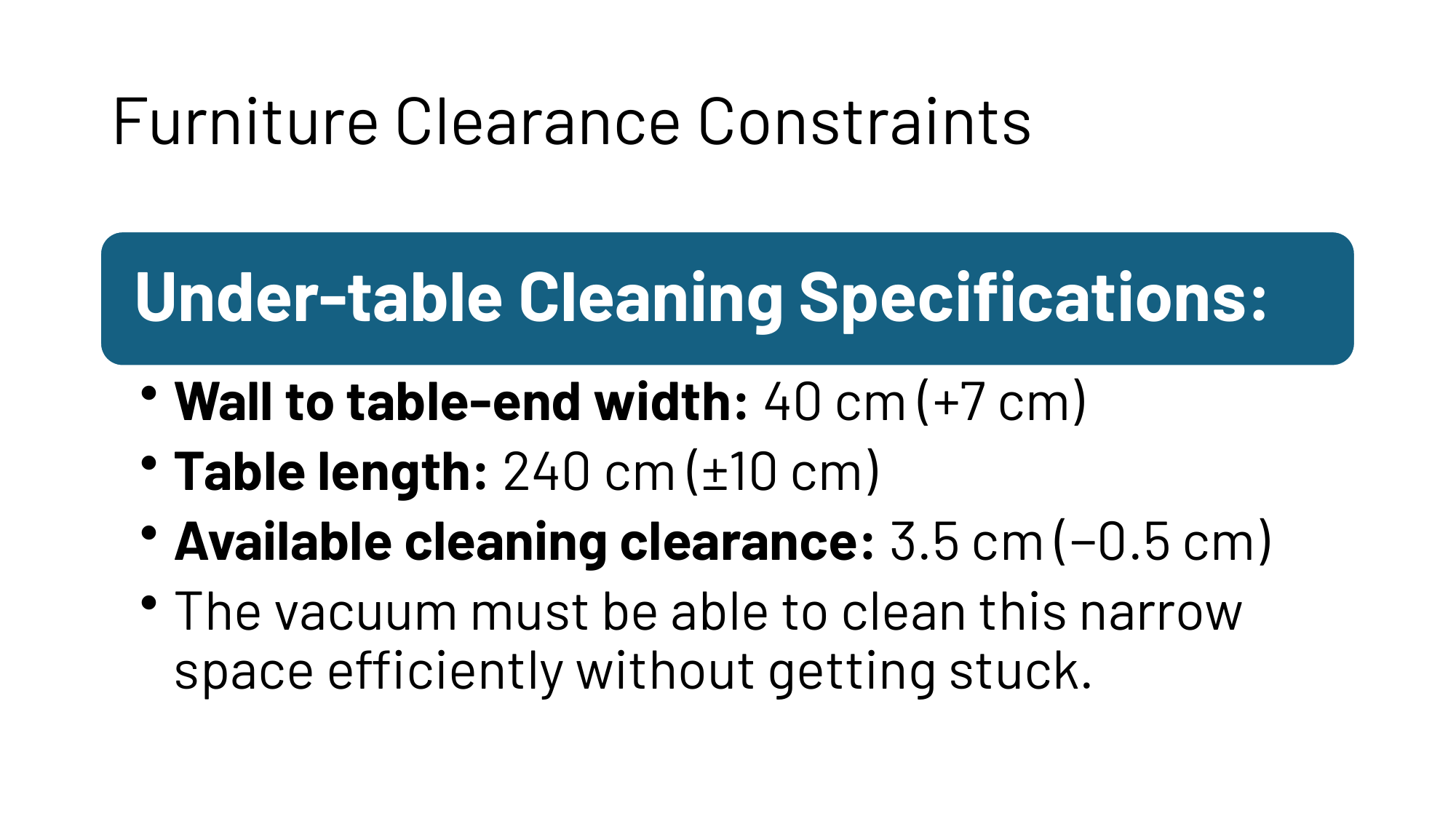

# Furniture Clearance Constraints
Under-table Cleaning Specifications:
Wall to table-end width: 40 cm (+7 cm)
Table length: 240 cm (±10 cm)
Available cleaning clearance: 3.5 cm (−0.5 cm)
The vacuum must be able to clean this narrow space efficiently without getting stuck.